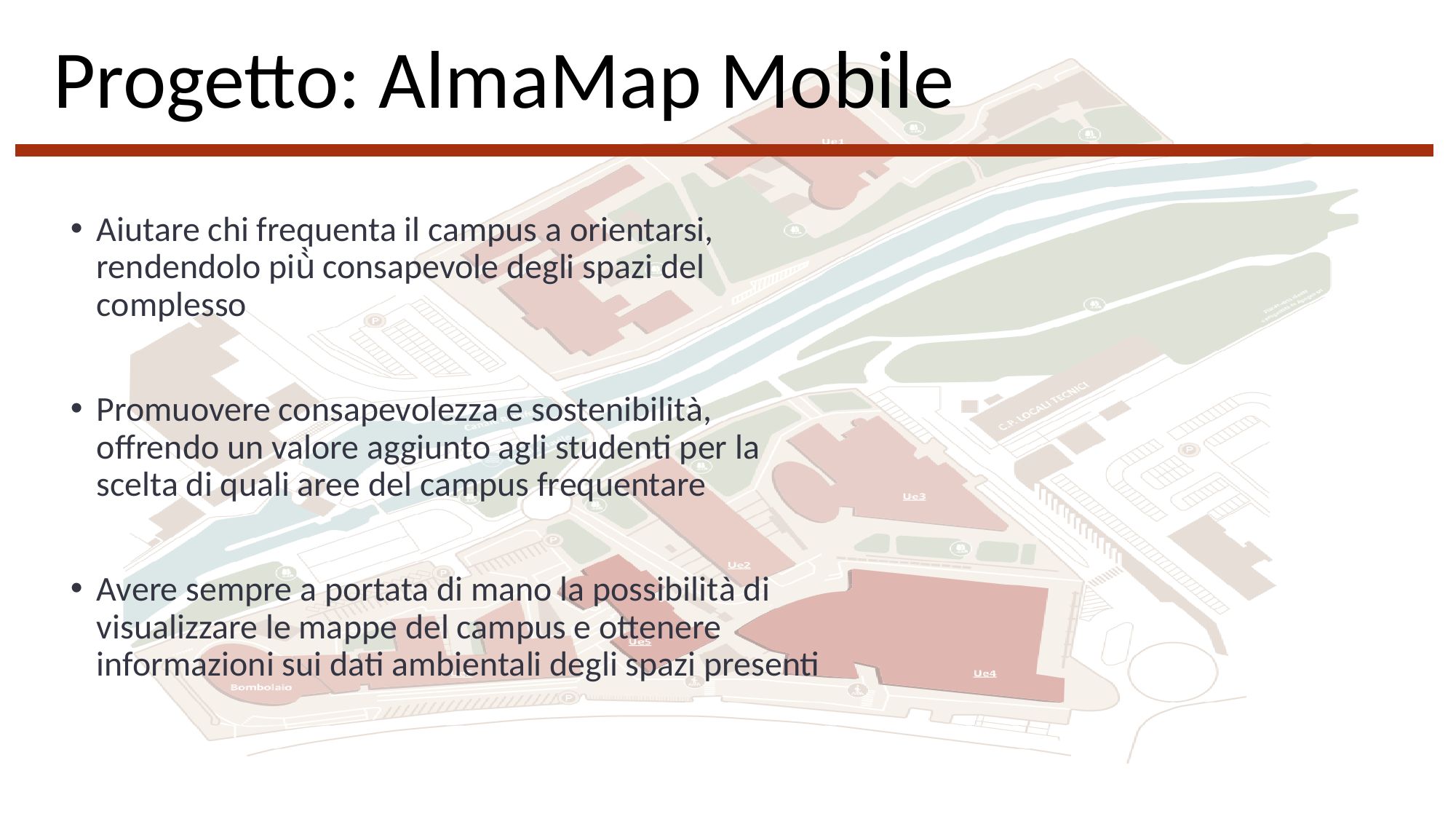

# Progetto: AlmaMap Mobile
Aiutare chi frequenta il campus a orientarsi, rendendolo più̀ consapevole degli spazi del complesso

Promuovere consapevolezza e sostenibilità, offrendo un valore aggiunto agli studenti per la scelta di quali aree del campus frequentare

Avere sempre a portata di mano la possibilità di visualizzare le mappe del campus e ottenere informazioni sui dati ambientali degli spazi presenti